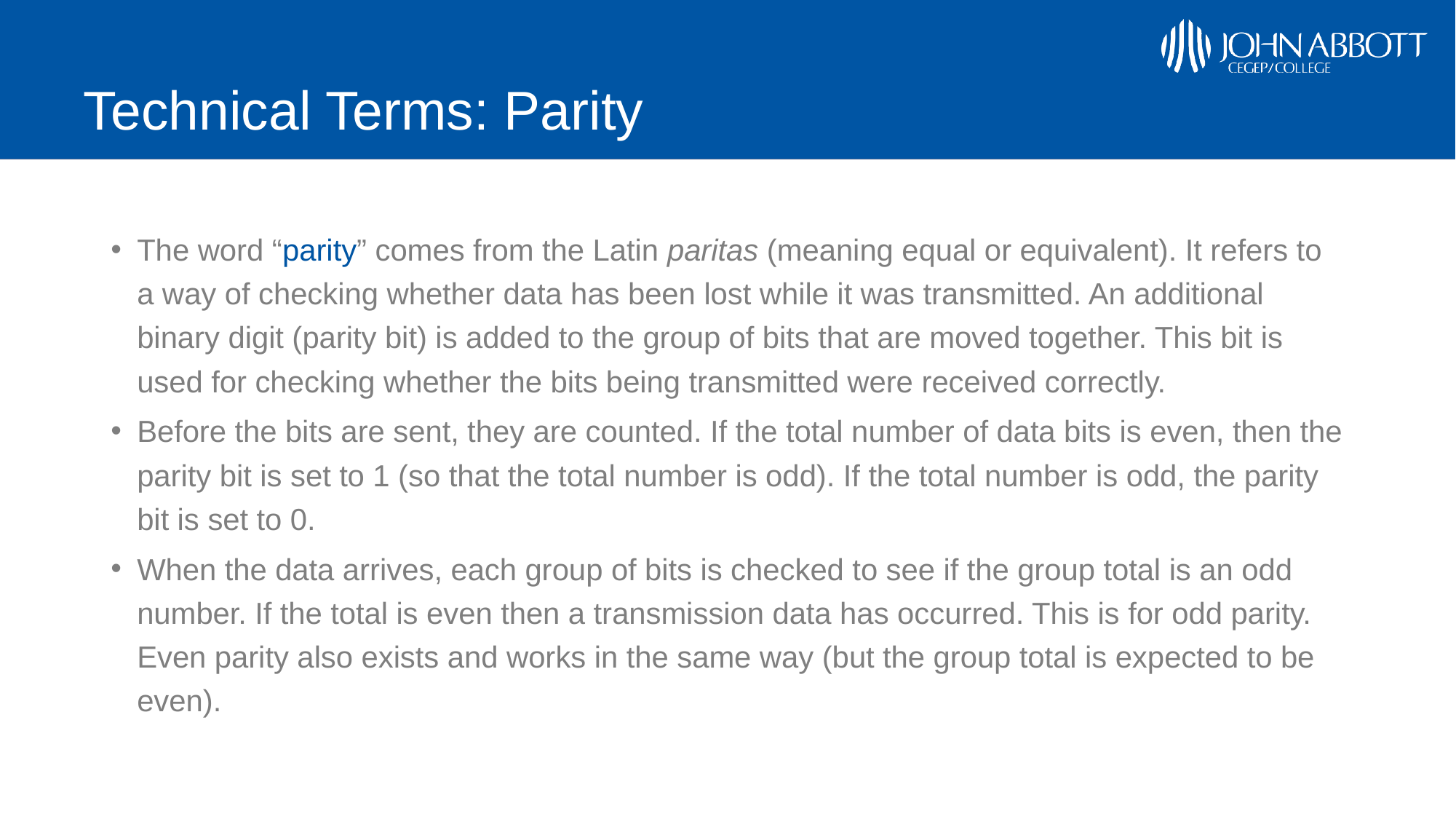

# Technical Terms: Parity
The word “parity” comes from the Latin paritas (meaning equal or equivalent). It refers to a way of checking whether data has been lost while it was transmitted. An additional binary digit (parity bit) is added to the group of bits that are moved together. This bit is used for checking whether the bits being transmitted were received correctly.
Before the bits are sent, they are counted. If the total number of data bits is even, then the parity bit is set to 1 (so that the total number is odd). If the total number is odd, the parity bit is set to 0.
When the data arrives, each group of bits is checked to see if the group total is an odd number. If the total is even then a transmission data has occurred. This is for odd parity. Even parity also exists and works in the same way (but the group total is expected to be even).